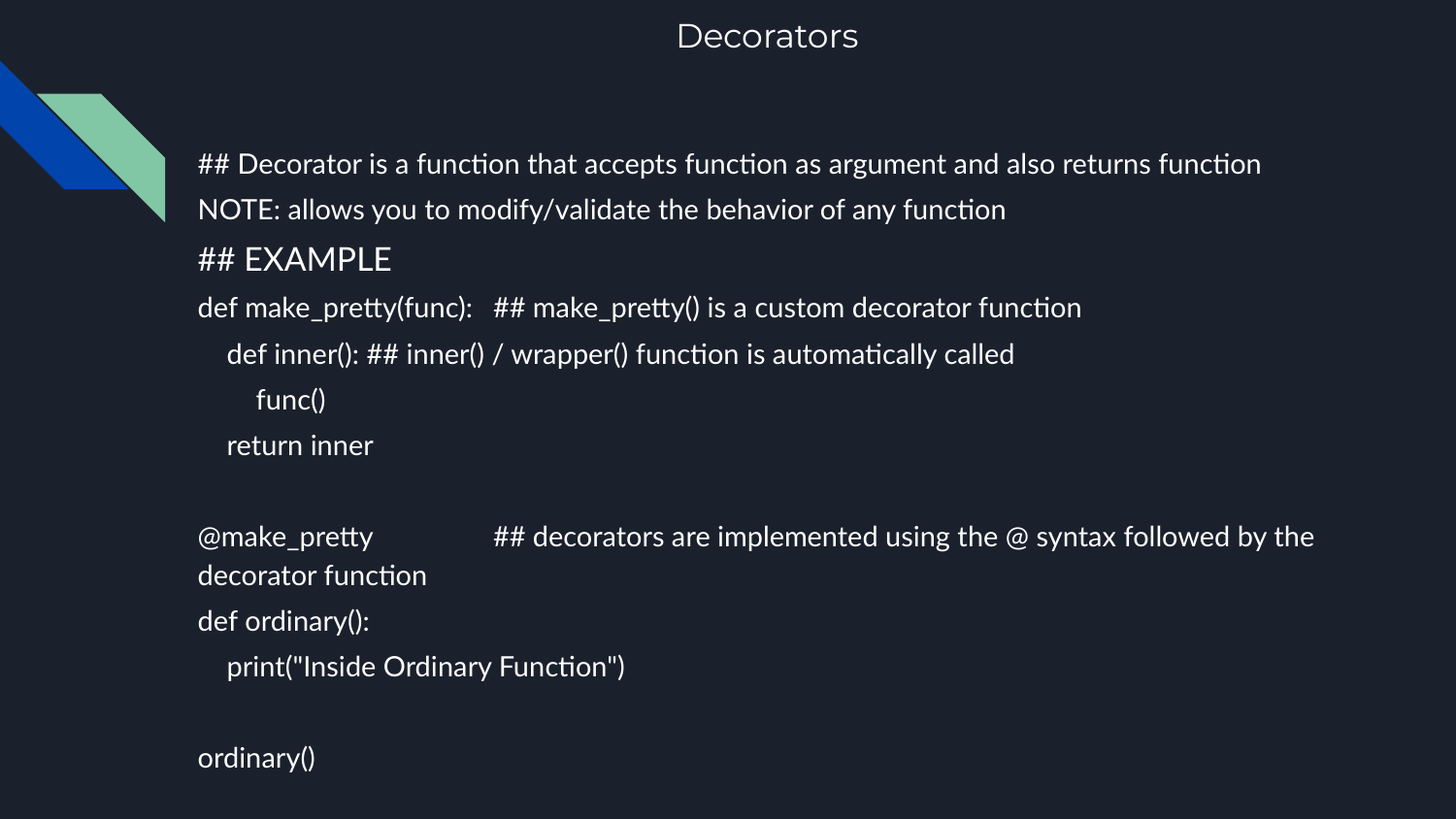

# Decorators

## Decorator is a function that accepts function as argument and also returns function
NOTE: allows you to modify/validate the behavior of any function
## EXAMPLE
def make_pretty(func): 	## make_pretty() is a custom decorator function
    def inner():			## inner() / wrapper() function is automatically called
        func()
    return inner

@make_pretty              	## decorators are implemented using the @ syntax followed by the decorator function
def ordinary():
    print("Inside Ordinary Function")

ordinary()